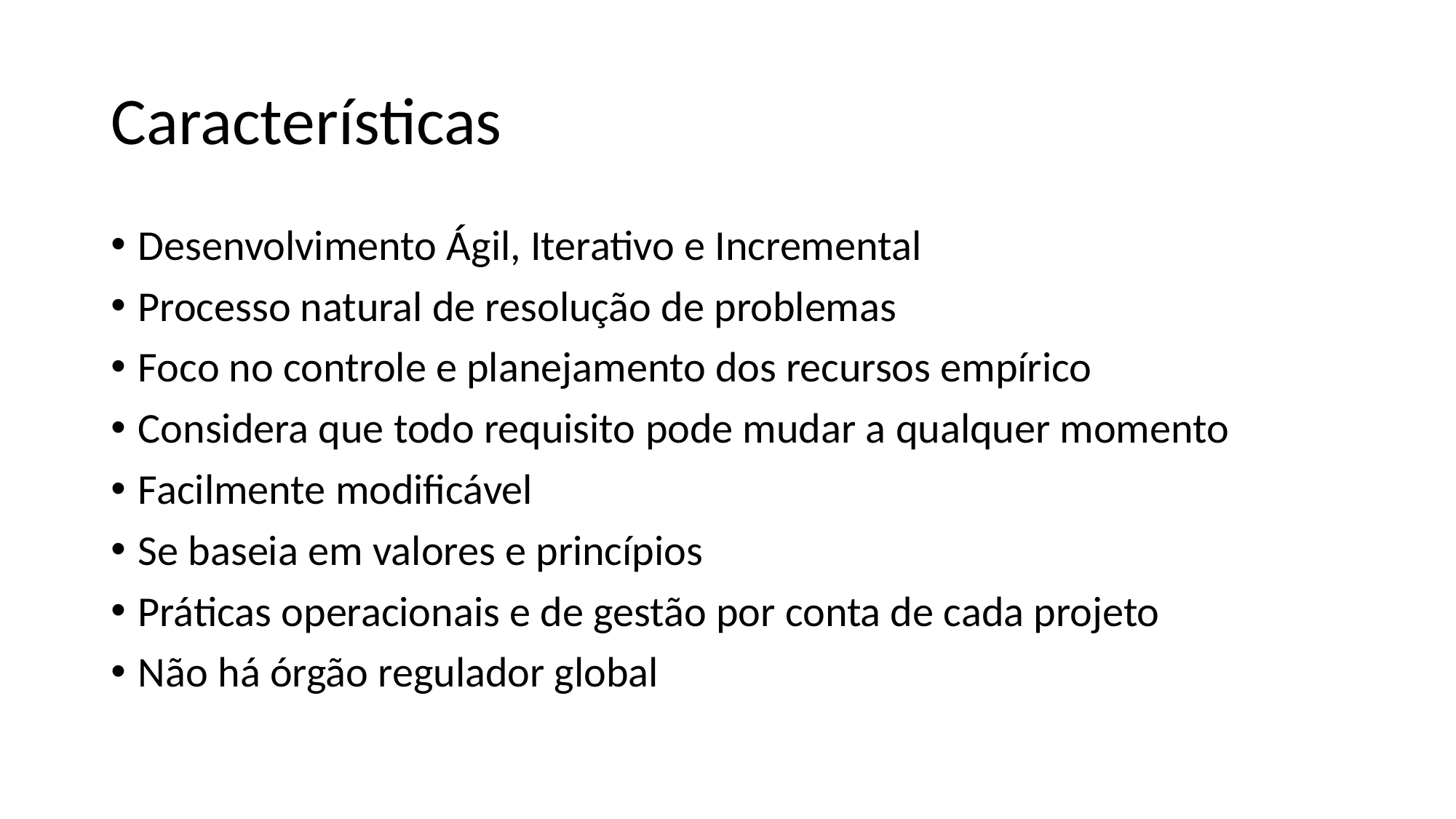

# Características
Desenvolvimento Ágil, Iterativo e Incremental
Processo natural de resolução de problemas
Foco no controle e planejamento dos recursos empírico
Considera que todo requisito pode mudar a qualquer momento
Facilmente modificável
Se baseia em valores e princípios
Práticas operacionais e de gestão por conta de cada projeto
Não há órgão regulador global